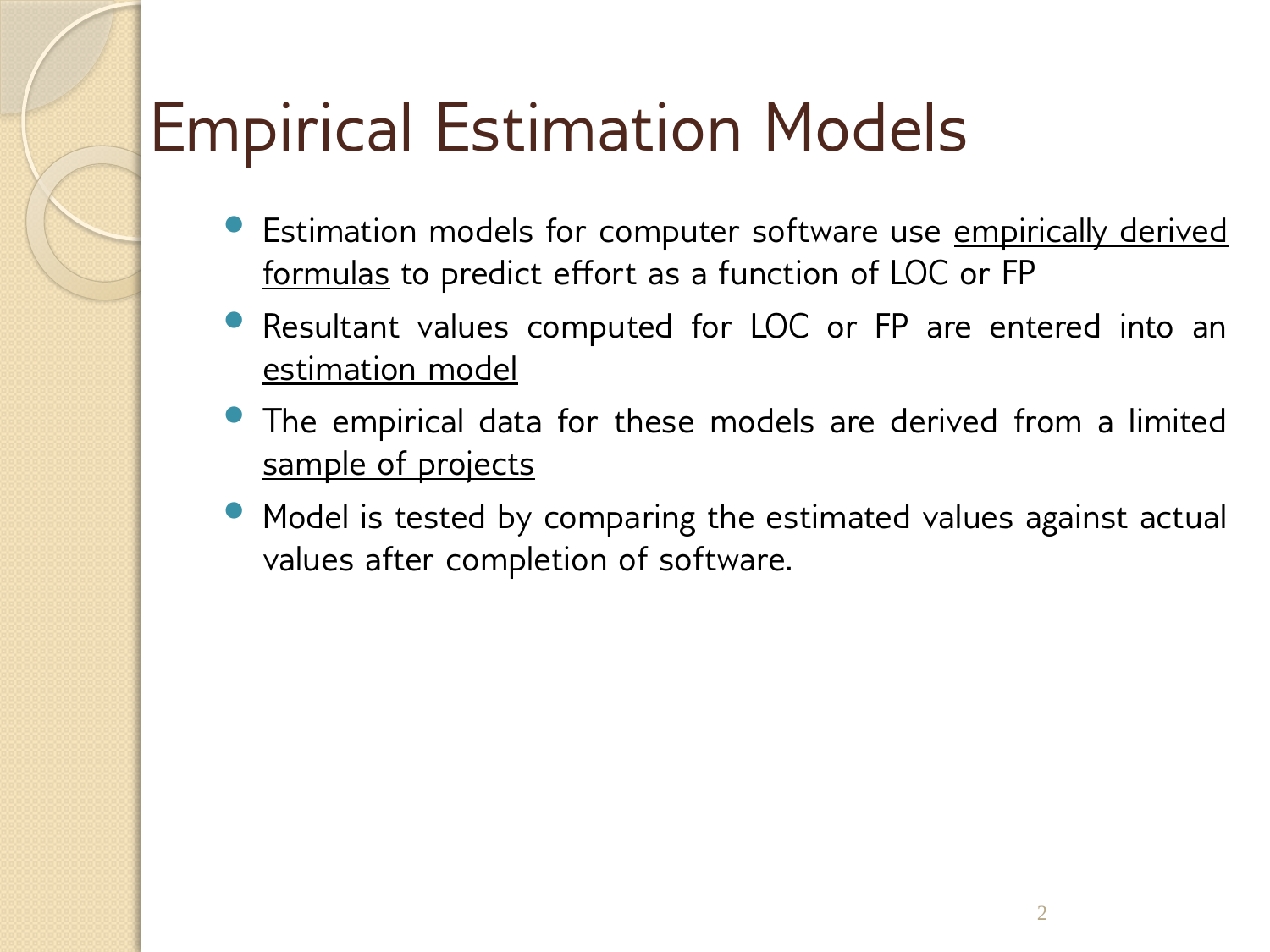

Empirical Estimation Models
Estimation models for computer software use empirically derived formulas to predict effort as a function of LOC or FP
Resultant values computed for LOC or FP are entered into an estimation model
The empirical data for these models are derived from a limited sample of projects
Model is tested by comparing the estimated values against actual values after completion of software.
2